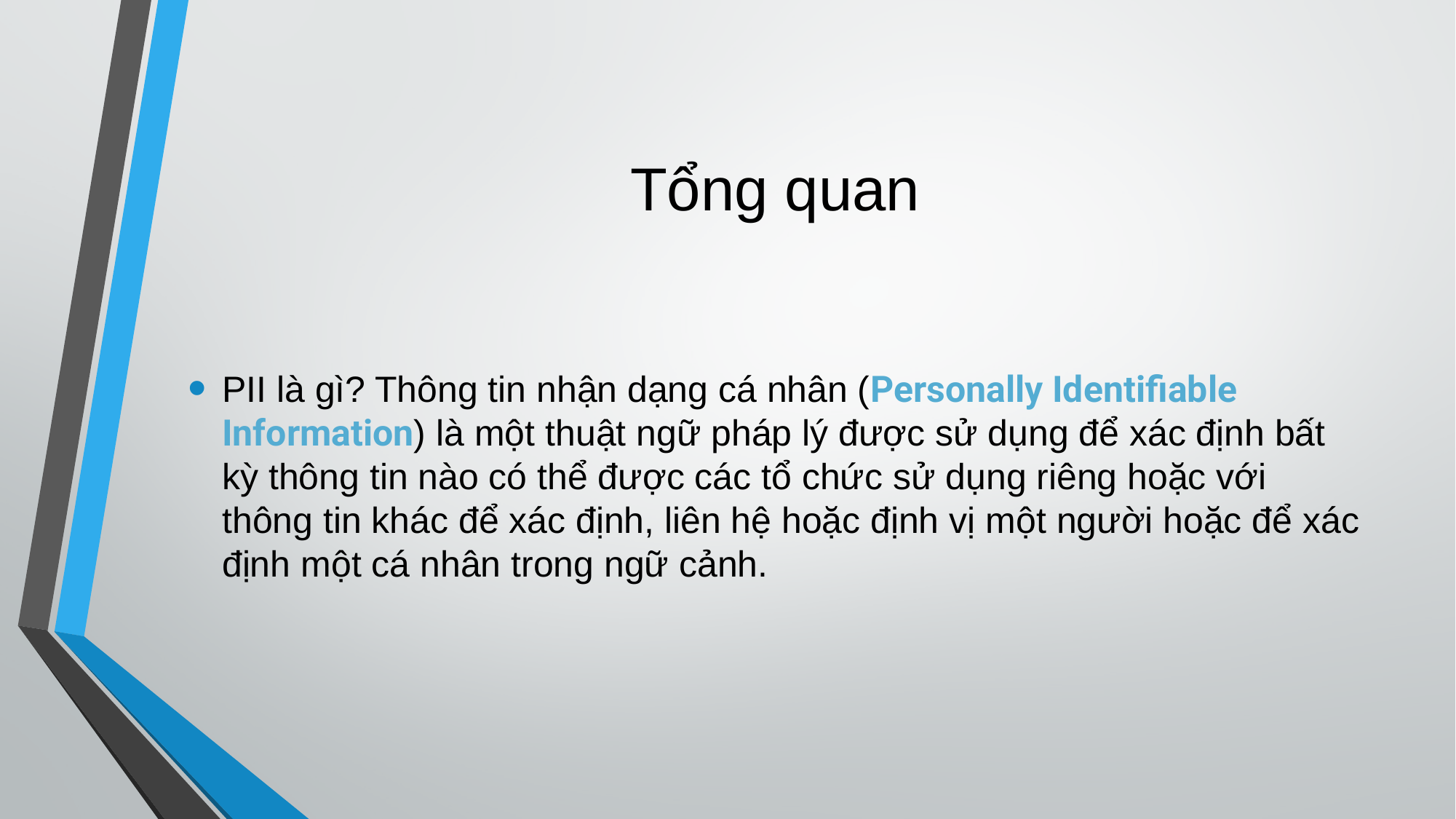

# Tổng quan
PII là gì? Thông tin nhận dạng cá nhân (Personally Identifiable Information) là một thuật ngữ pháp lý được sử dụng để xác định bất kỳ thông tin nào có thể được các tổ chức sử dụng riêng hoặc với thông tin khác để xác định, liên hệ hoặc định vị một người hoặc để xác định một cá nhân trong ngữ cảnh.